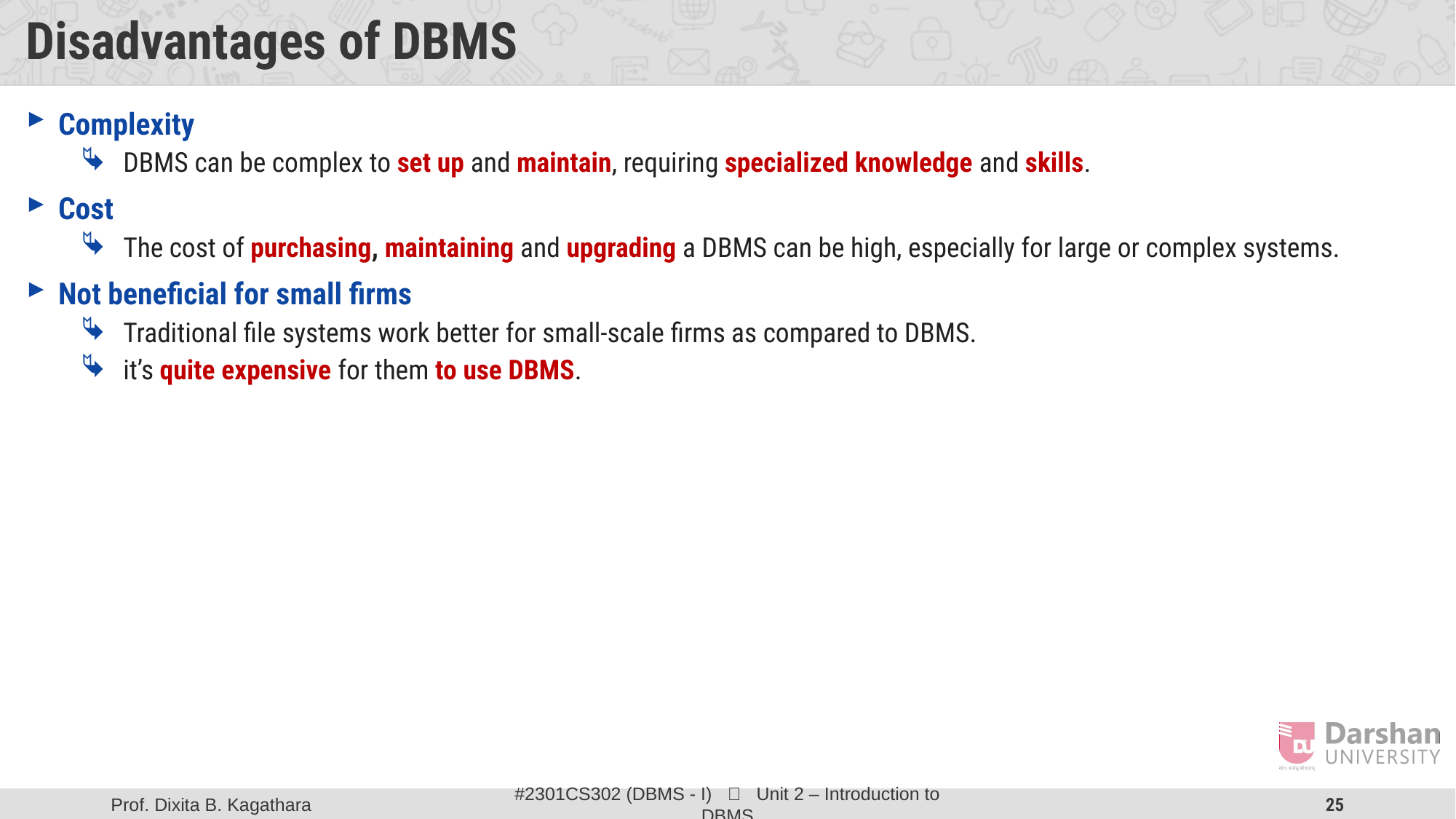

# Disadvantages of DBMS
Complexity
DBMS can be complex to set up and maintain, requiring specialized knowledge and skills.
Cost
The cost of purchasing, maintaining and upgrading a DBMS can be high, especially for large or complex systems.
Not beneficial for small firms
Traditional file systems work better for small-scale firms as compared to DBMS.
it’s quite expensive for them to use DBMS.